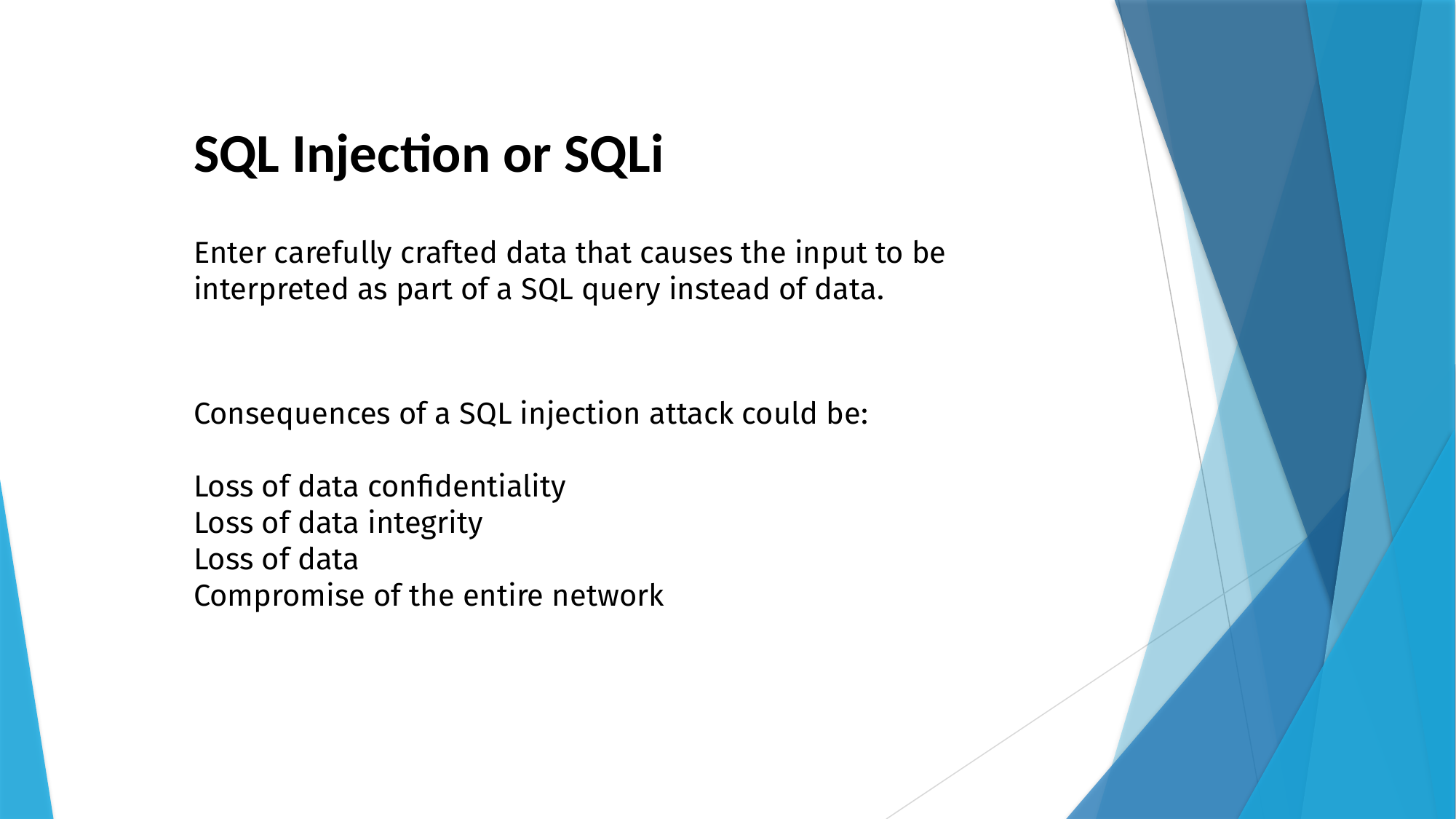

SQL Injection or SQLi
Enter carefully crafted data that causes the input to be interpreted as part of a SQL query instead of data.
Consequences of a SQL injection attack could be:
Loss of data confidentiality
Loss of data integrity
Loss of data
Compromise of the entire network